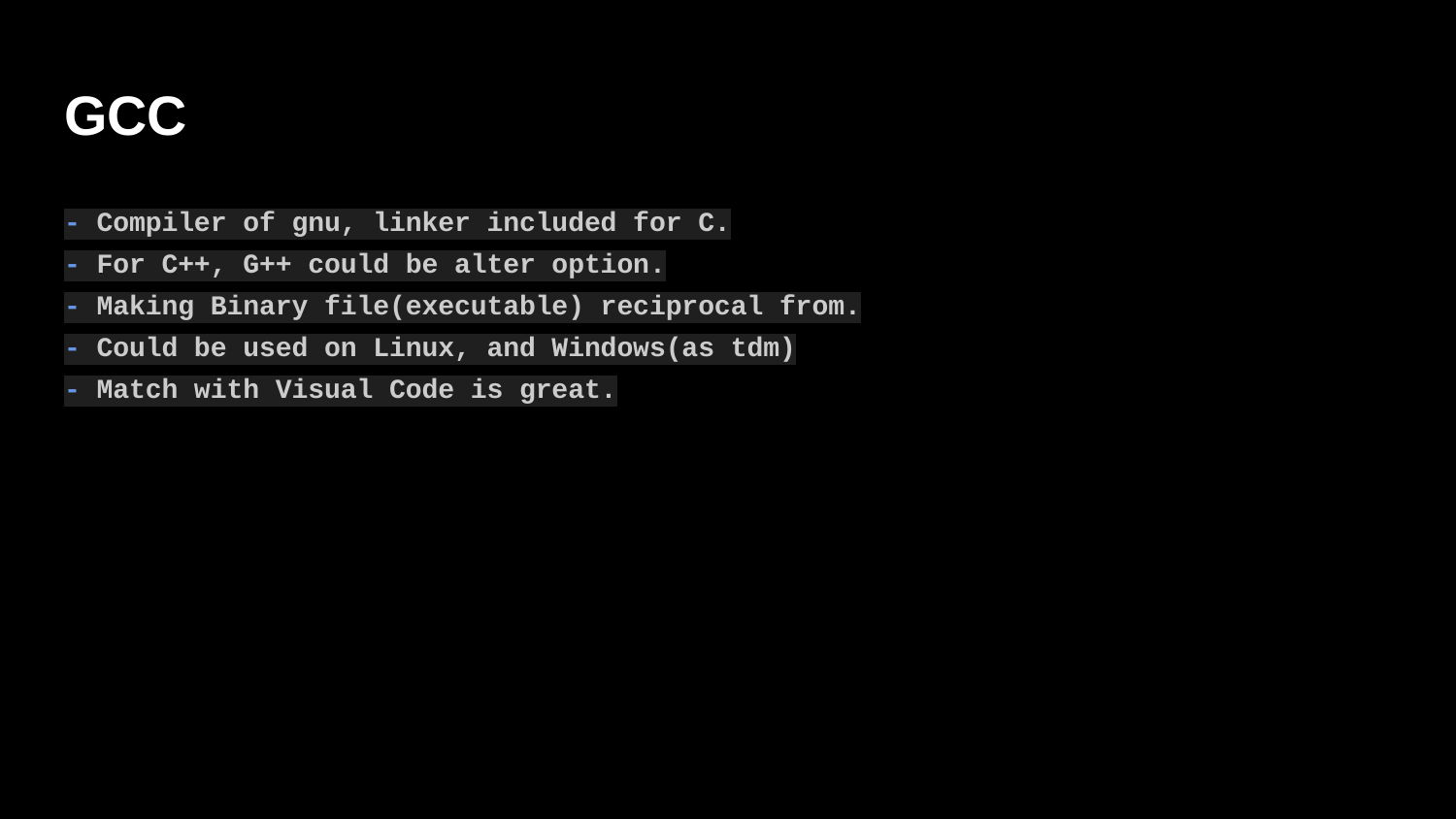

# GCC
- Compiler of gnu, linker included for C.
- For C++, G++ could be alter option.
- Making Binary file(executable) reciprocal from.
- Could be used on Linux, and Windows(as tdm)
- Match with Visual Code is great.